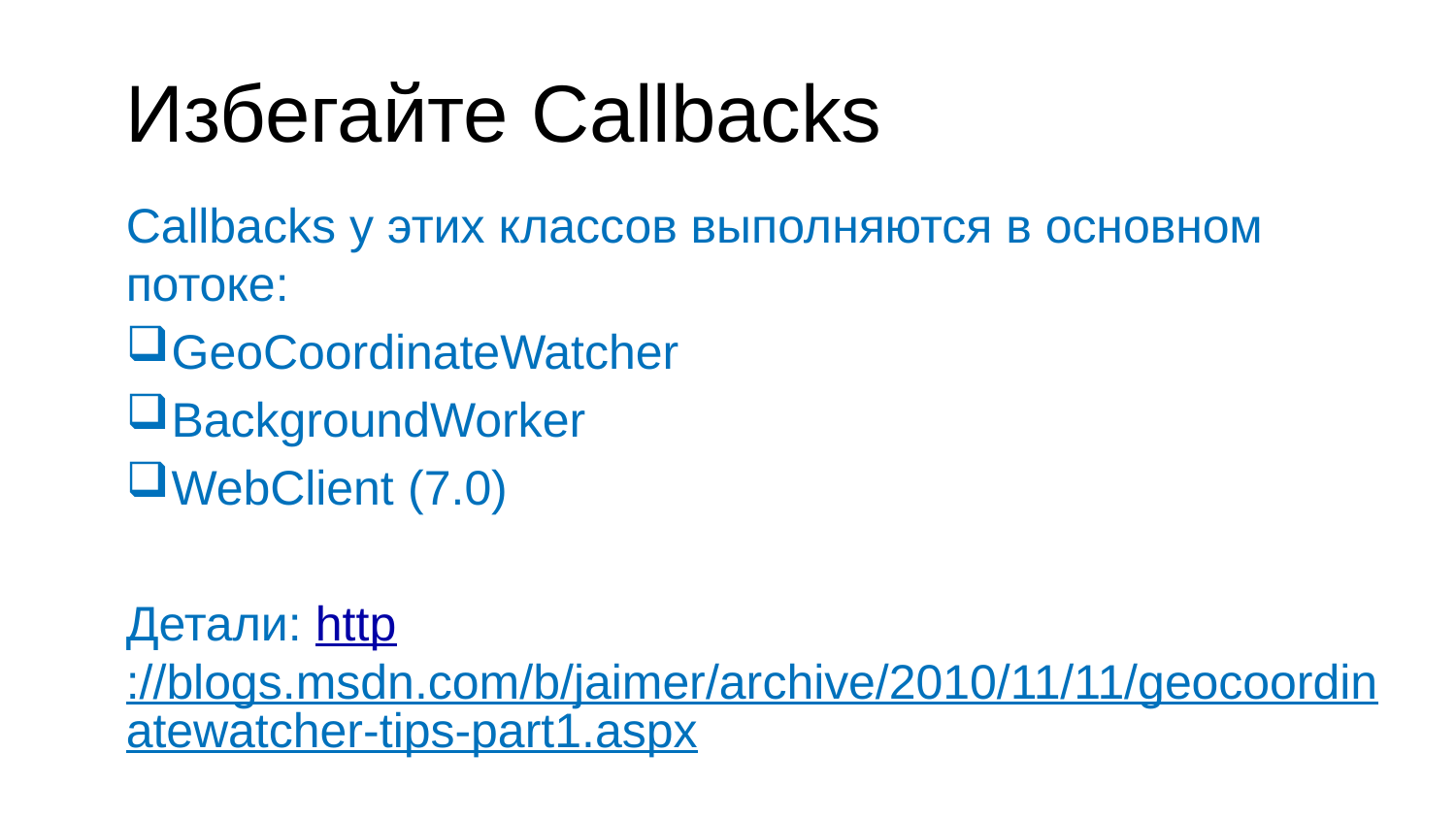

# Избегайте Callbacks
Callbacks у этих классов выполняются в основном потоке:
GeoCoordinateWatcher
BackgroundWorker
WebClient (7.0)

Детали: http://blogs.msdn.com/b/jaimer/archive/2010/11/11/geocoordinatewatcher-tips-part1.aspx